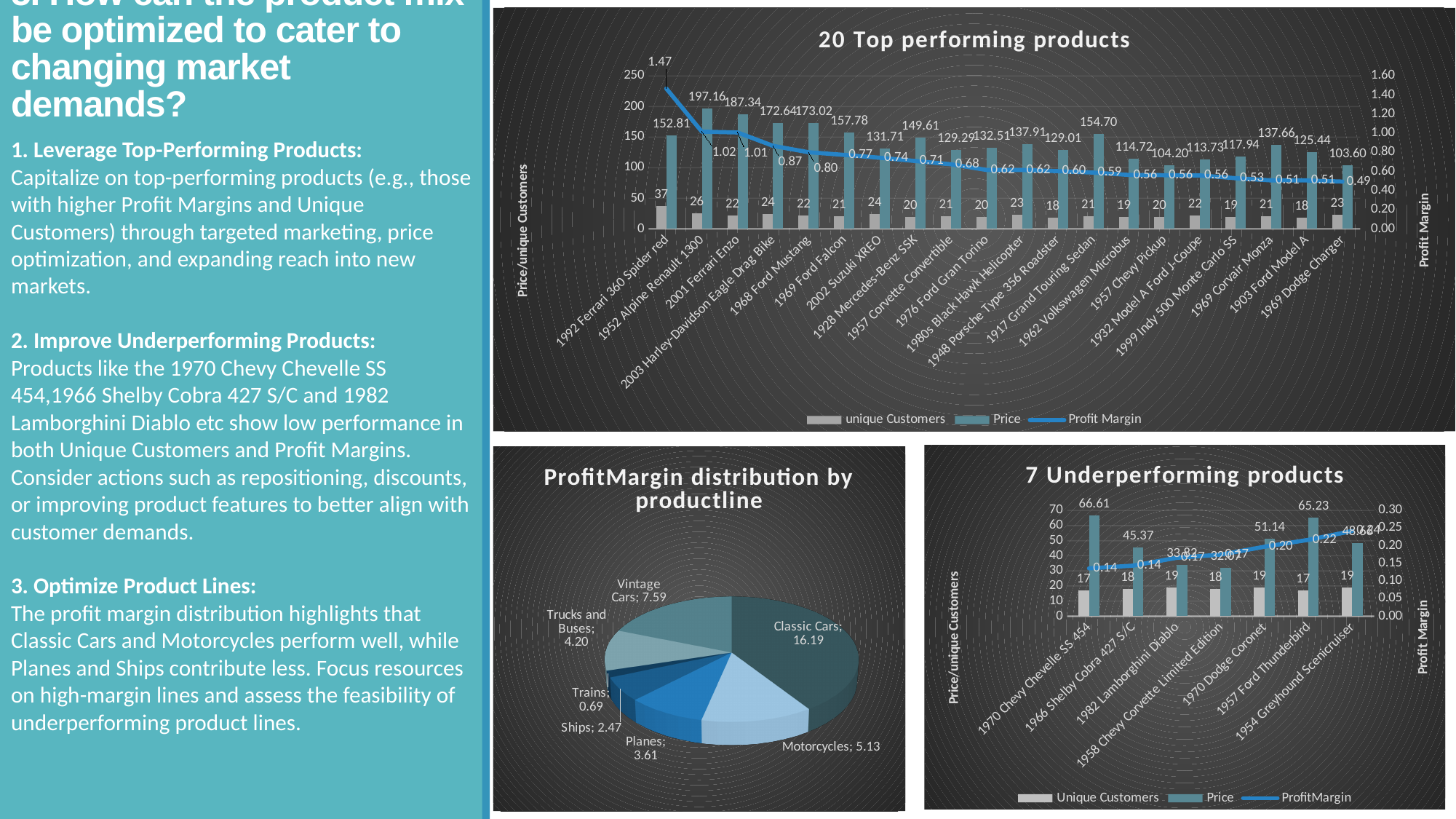

# 5. How can the product mix be optimized to cater to changing market demands?

### Chart: 20 Top performing products

| Category | unique Customers | Price | Profit Margin |
|---|---|---|---|
| 1992 Ferrari 360 Spider red | 37.0 | 152.813199999999 | 1.46805855193893 |
| 1952 Alpine Renault 1300 | 26.0 | 197.156296296296 | 1.01679207792416 |
| 2001 Ferrari Enzo | 22.0 | 187.33923076923 | 1.00879295294246 |
| 2003 Harley-Davidson Eagle Drag Bike | 24.0 | 172.644444444444 | 0.868788243415751 |
| 1968 Ford Mustang | 22.0 | 173.017307692307 | 0.801852917387466 |
| 1969 Ford Falcon | 21.0 | 157.782692307692 | 0.773746167249038 |
| 2002 Suzuki XREO | 24.0 | 131.708518518518 | 0.744453868571446 |
| 1928 Mercedes-Benz SSK | 20.0 | 149.605 | 0.71015237351149 |
| 1957 Corvette Convertible | 21.0 | 129.29074074074 | 0.67579898955258 |
| 1976 Ford Gran Torino | 20.0 | 132.507777777777 | 0.616431659436857 |
| 1980s Black Hawk Helicopter | 23.0 | 137.913333333333 | 0.615972893888924 |
| 1948 Porsche Type 356 Roadster | 18.0 | 129.014545454545 | 0.604062248341659 |
| 1917 Grand Touring Sedan | 21.0 | 154.7 | 0.589039396876647 |
| 1962 Volkswagen Microbus | 19.0 | 114.715769230769 | 0.564435711427441 |
| 1957 Chevy Pickup | 20.0 | 104.195185185185 | 0.561724854862913 |
| 1932 Model A Ford J-Coupe | 22.0 | 113.733076923076 | 0.559611397448092 |
| 1999 Indy 500 Monte Carlo SS | 19.0 | 117.939130434782 | 0.530242731847473 |
| 1969 Corvair Monza | 21.0 | 137.658461538461 | 0.507396388043523 |
| 1903 Ford Model A | 18.0 | 125.435833333333 | 0.507086182669336 |
| 1969 Dodge Charger | 23.0 | 103.6 | 0.494895901077486 |
1. Leverage Top-Performing Products:
Capitalize on top-performing products (e.g., those with higher Profit Margins and Unique Customers) through targeted marketing, price optimization, and expanding reach into new markets.

2. Improve Underperforming Products:
Products like the 1970 Chevy Chevelle SS 454,1966 Shelby Cobra 427 S/C and 1982 Lamborghini Diablo etc show low performance in both Unique Customers and Profit Margins.
Consider actions such as repositioning, discounts, or improving product features to better align with customer demands.

3. Optimize Product Lines:
The profit margin distribution highlights that Classic Cars and Motorcycles perform well, while Planes and Ships contribute less. Focus resources on high-margin lines and assess the feasibility of underperforming product lines.

### Chart: 7 Underperforming products

| Category | Unique Customers | Price | ProfitMargin |
|---|---|---|---|
| 1970 Chevy Chevelle SS 454 | 17.0 | 66.6104545454545 | 0.135869615487827 |
| 1966 Shelby Cobra 427 S/C | 18.0 | 45.370909090909 | 0.143535523496678 |
| 1982 Lamborghini Diablo | 19.0 | 33.8184 | 0.165837259465511 |
| 1958 Chevy Corvette Limited Edition | 18.0 | 32.0725925925925 | 0.174789109752809 |
| 1970 Dodge Coronet | 19.0 | 51.1425925925926 | 0.197250347684951 |
| 1957 Ford Thunderbird | 17.0 | 65.2290476190476 | 0.216729101946733 |
| 1954 Greyhound Scenicruiser | 19.0 | 48.6592592592592 | 0.24185201479135 |

[unsupported chart]